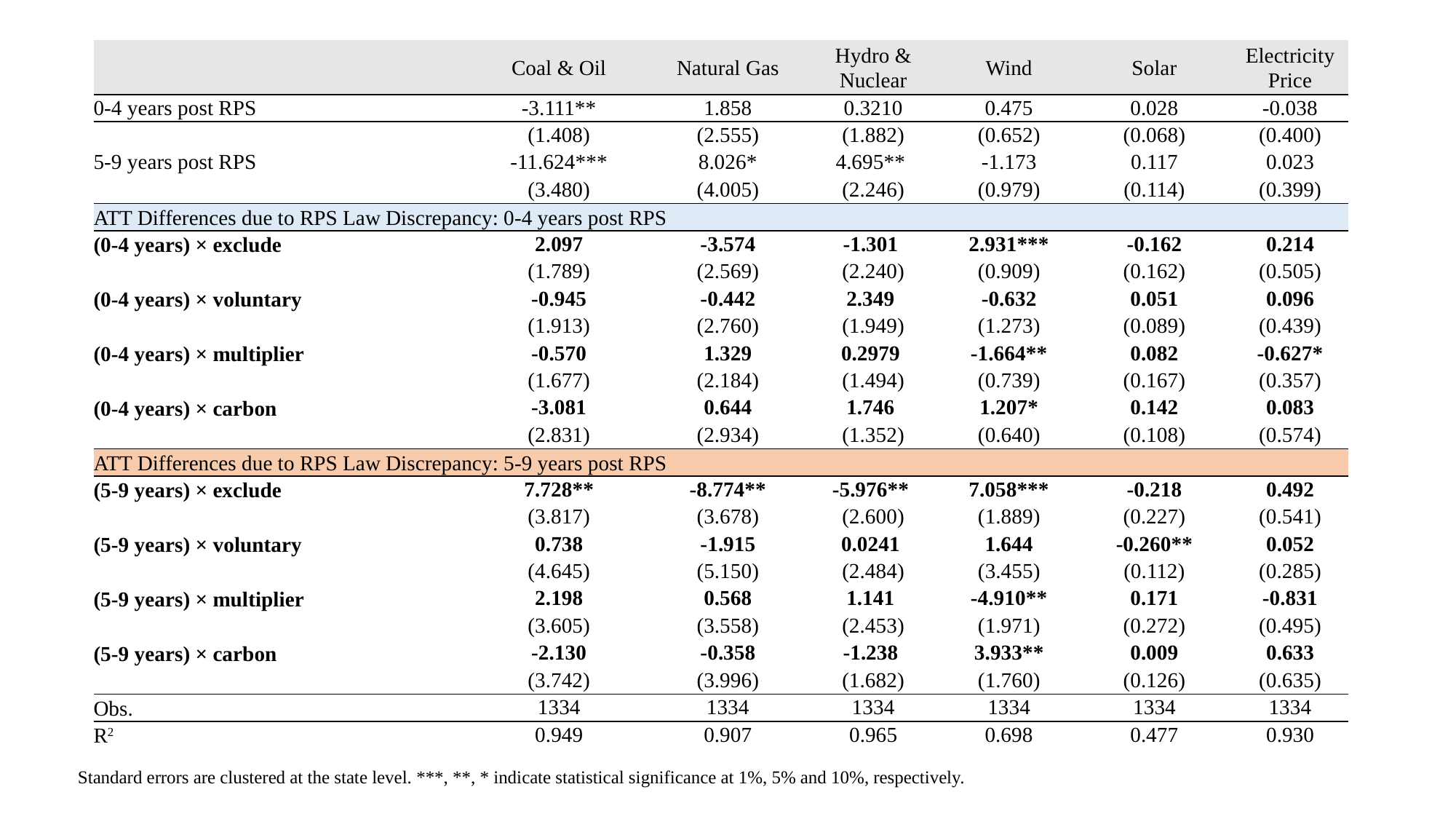

|  | Coal & Oil | Natural Gas | Hydro & Nuclear | Wind | Solar | Electricity Price |
| --- | --- | --- | --- | --- | --- | --- |
| 0-4 years post RPS | -3.111\*\* | 1.858 | 0.3210 | 0.475 | 0.028 | -0.038 |
|  | (1.408) | (2.555) | (1.882) | (0.652) | (0.068) | (0.400) |
| 5-9 years post RPS | -11.624\*\*\* | 8.026\* | 4.695\*\* | -1.173 | 0.117 | 0.023 |
|  | (3.480) | (4.005) | (2.246) | (0.979) | (0.114) | (0.399) |
| ATT Differences due to RPS Law Discrepancy: 0-4 years post RPS |  |  |  |  |  |  |
| (0-4 years) × exclude | 2.097 | -3.574 | -1.301 | 2.931\*\*\* | -0.162 | 0.214 |
|  | (1.789) | (2.569) | (2.240) | (0.909) | (0.162) | (0.505) |
| (0-4 years) × voluntary | -0.945 | -0.442 | 2.349 | -0.632 | 0.051 | 0.096 |
|  | (1.913) | (2.760) | (1.949) | (1.273) | (0.089) | (0.439) |
| (0-4 years) × multiplier | -0.570 | 1.329 | 0.2979 | -1.664\*\* | 0.082 | -0.627\* |
|  | (1.677) | (2.184) | (1.494) | (0.739) | (0.167) | (0.357) |
| (0-4 years) × carbon | -3.081 | 0.644 | 1.746 | 1.207\* | 0.142 | 0.083 |
|  | (2.831) | (2.934) | (1.352) | (0.640) | (0.108) | (0.574) |
| ATT Differences due to RPS Law Discrepancy: 5-9 years post RPS |  |  |  |  |  |  |
| (5-9 years) × exclude | 7.728\*\* | -8.774\*\* | -5.976\*\* | 7.058\*\*\* | -0.218 | 0.492 |
|  | (3.817) | (3.678) | (2.600) | (1.889) | (0.227) | (0.541) |
| (5-9 years) × voluntary | 0.738 | -1.915 | 0.0241 | 1.644 | -0.260\*\* | 0.052 |
|  | (4.645) | (5.150) | (2.484) | (3.455) | (0.112) | (0.285) |
| (5-9 years) × multiplier | 2.198 | 0.568 | 1.141 | -4.910\*\* | 0.171 | -0.831 |
|  | (3.605) | (3.558) | (2.453) | (1.971) | (0.272) | (0.495) |
| (5-9 years) × carbon | -2.130 | -0.358 | -1.238 | 3.933\*\* | 0.009 | 0.633 |
|  | (3.742) | (3.996) | (1.682) | (1.760) | (0.126) | (0.635) |
| Obs. | 1334 | 1334 | 1334 | 1334 | 1334 | 1334 |
| R2 | 0.949 | 0.907 | 0.965 | 0.698 | 0.477 | 0.930 |
Standard errors are clustered at the state level. ***, **, * indicate statistical significance at 1%, 5% and 10%, respectively.